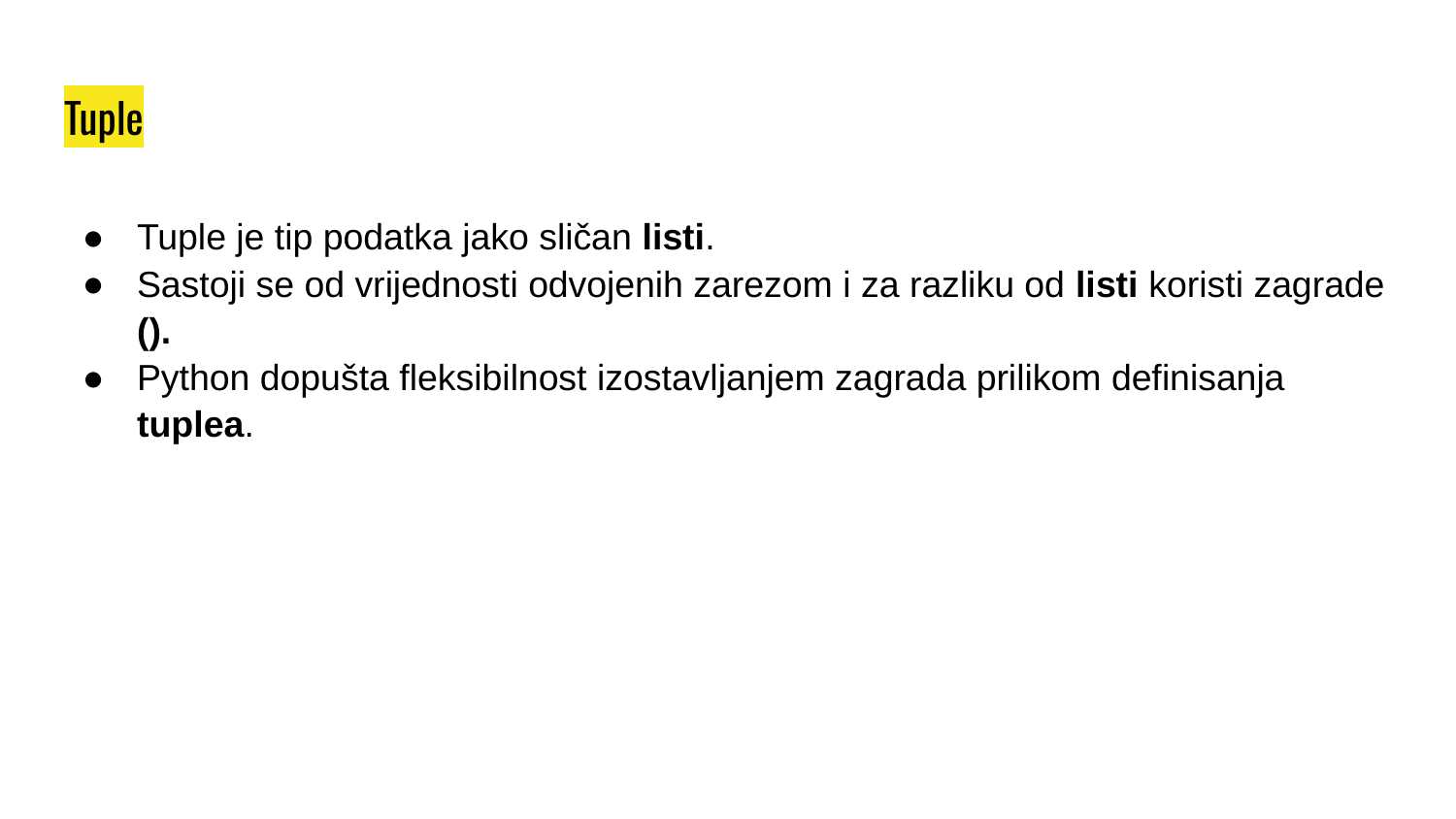

# Tuple
Tuple je tip podatka jako sličan listi.
Sastoji se od vrijednosti odvojenih zarezom i za razliku od listi koristi zagrade ().
Python dopušta fleksibilnost izostavljanjem zagrada prilikom definisanja tuplea.